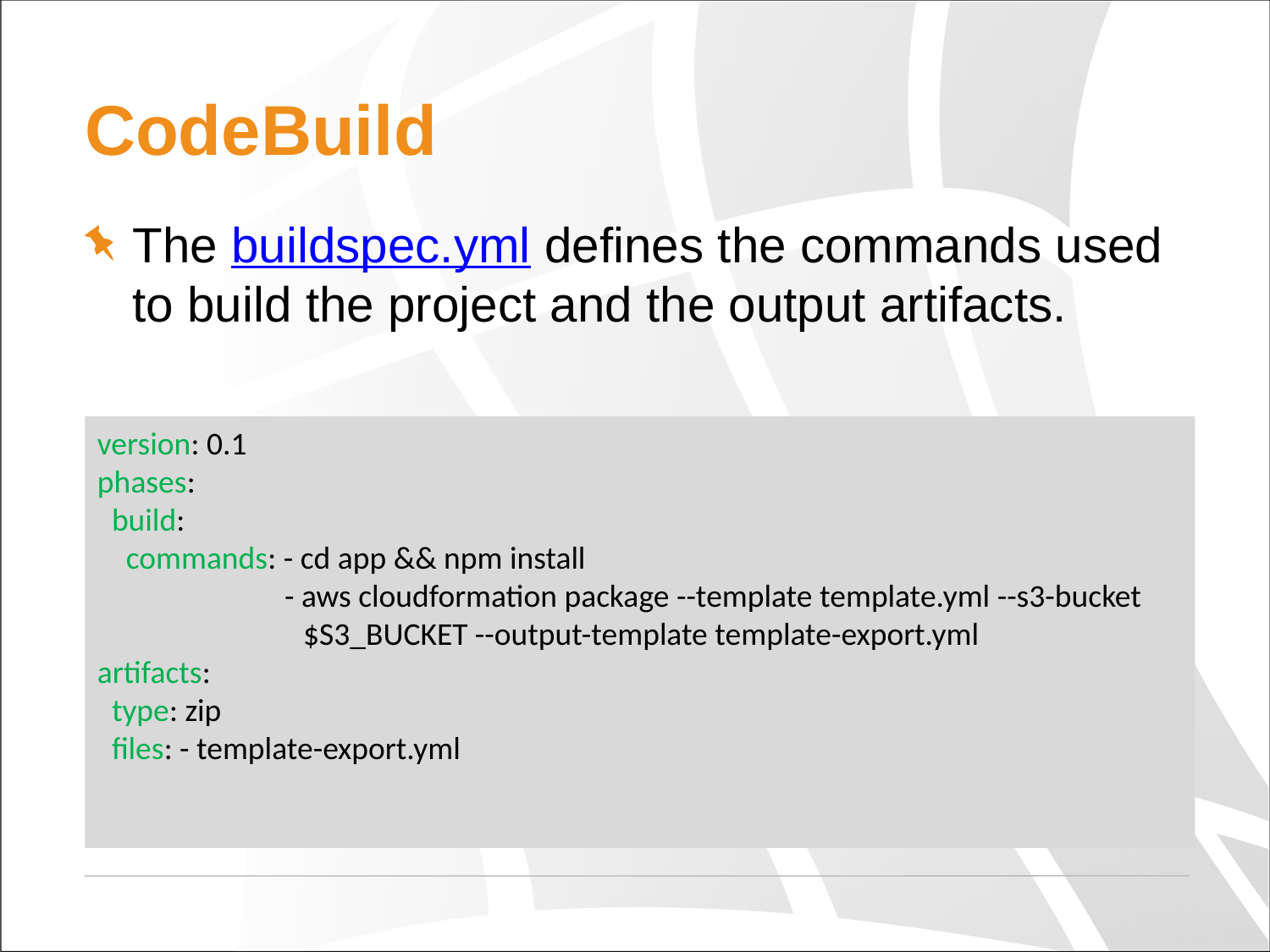

# CodeBuild
The buildspec.yml defines the commands used to build the project and the output artifacts.

version: 0.1
phases:
  build:
    commands: - cd app && npm install
                          - aws cloudformation package --template template.yml --s3-bucket 	           $S3_BUCKET --output-template template-export.yml
artifacts:
  type: zip
  files: - template-export.yml